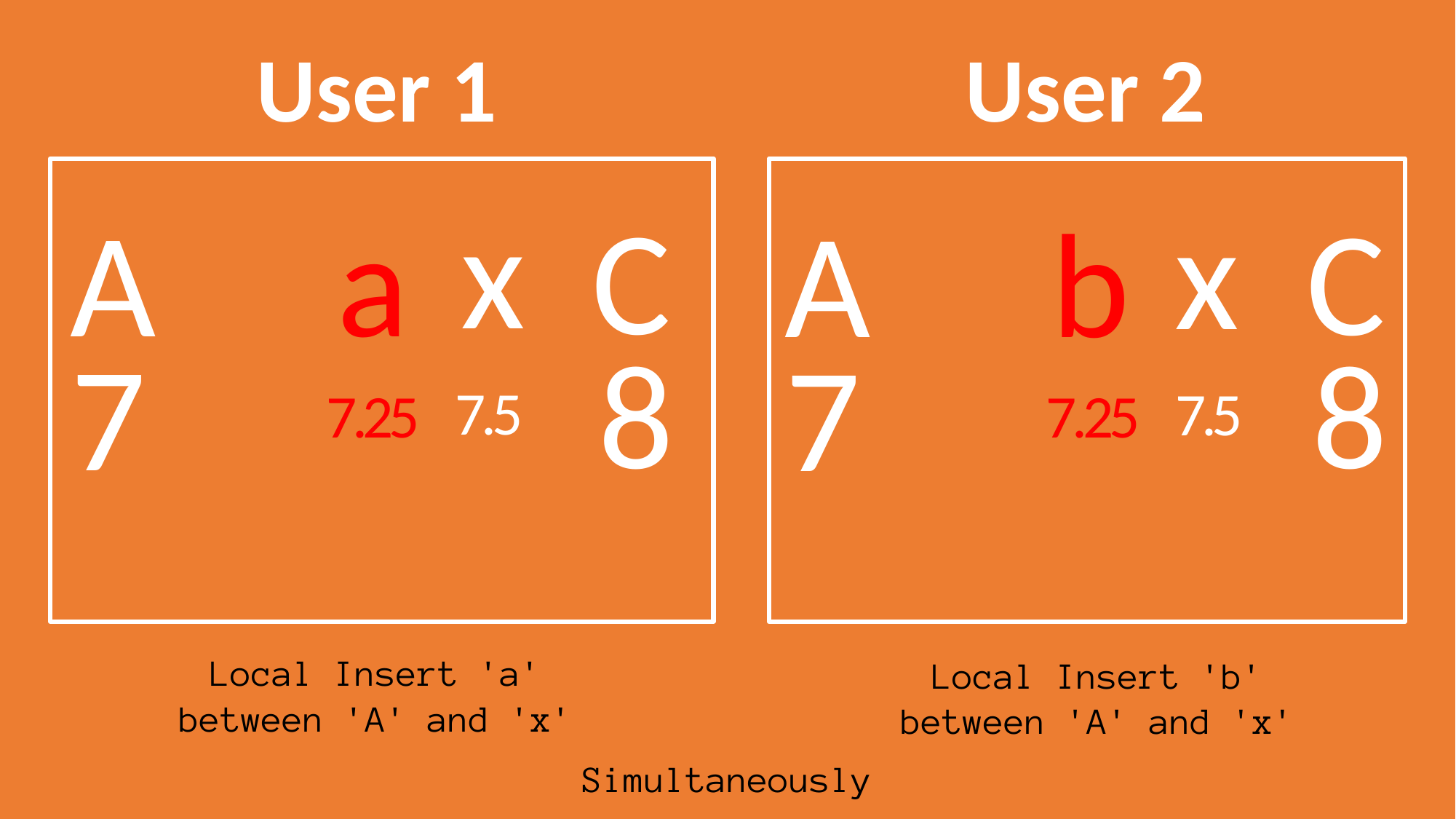

User 1
User 2

x
x
C
C
A
a
A
b
8
8
7
7
7.5
7.5
7.25
7.25
Local Insert 'a' between 'A' and 'x'
Local Insert 'b' between 'A' and 'x'
Simultaneously